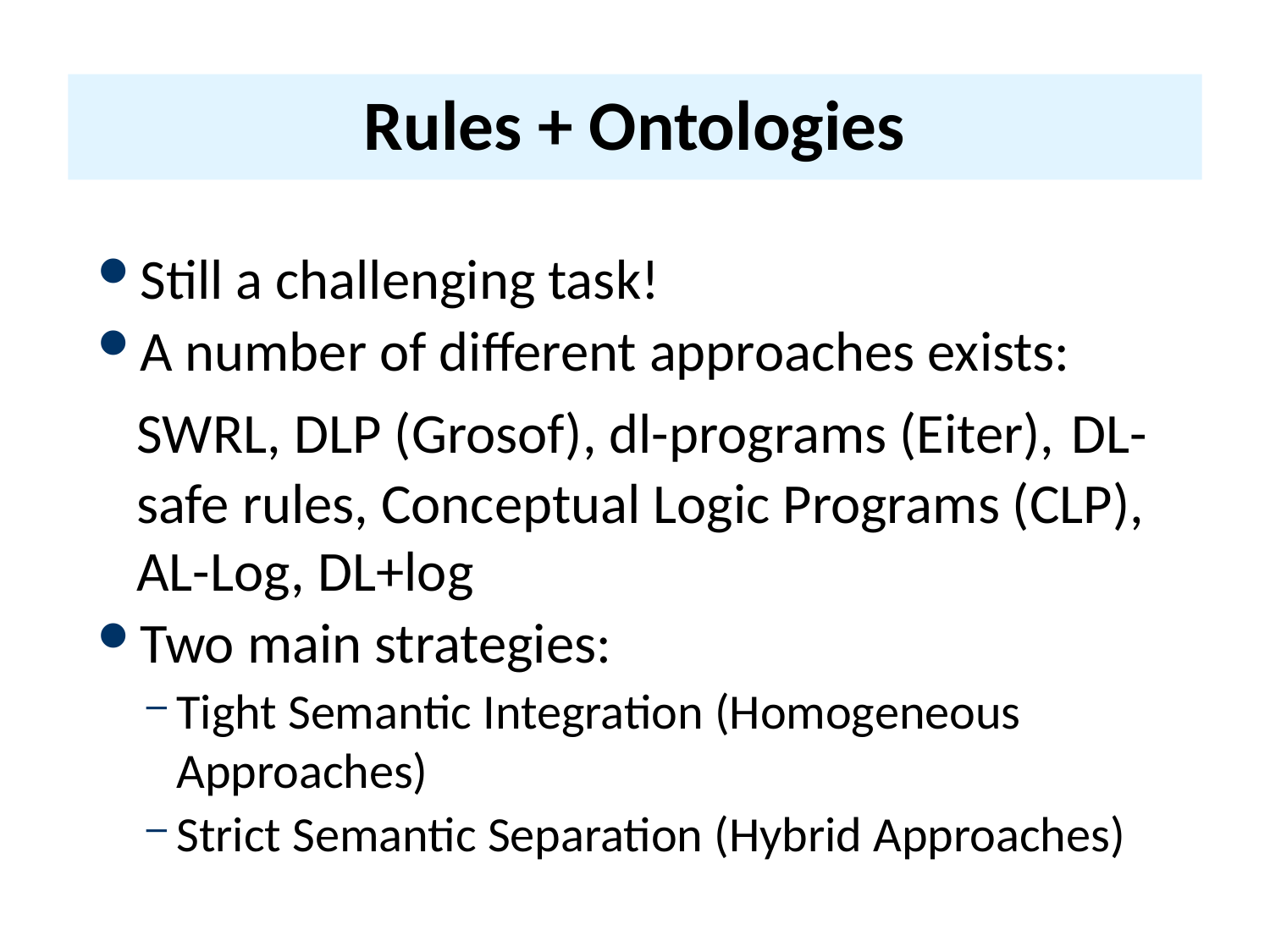

# Rules + Ontologies
Still a challenging task!
A number of different approaches exists: SWRL, DLP (Grosof), dl-programs (Eiter), DL-safe rules, Conceptual Logic Programs (CLP), AL-Log, DL+log
Two main strategies:
Tight Semantic Integration (Homogeneous Approaches)
Strict Semantic Separation (Hybrid Approaches)